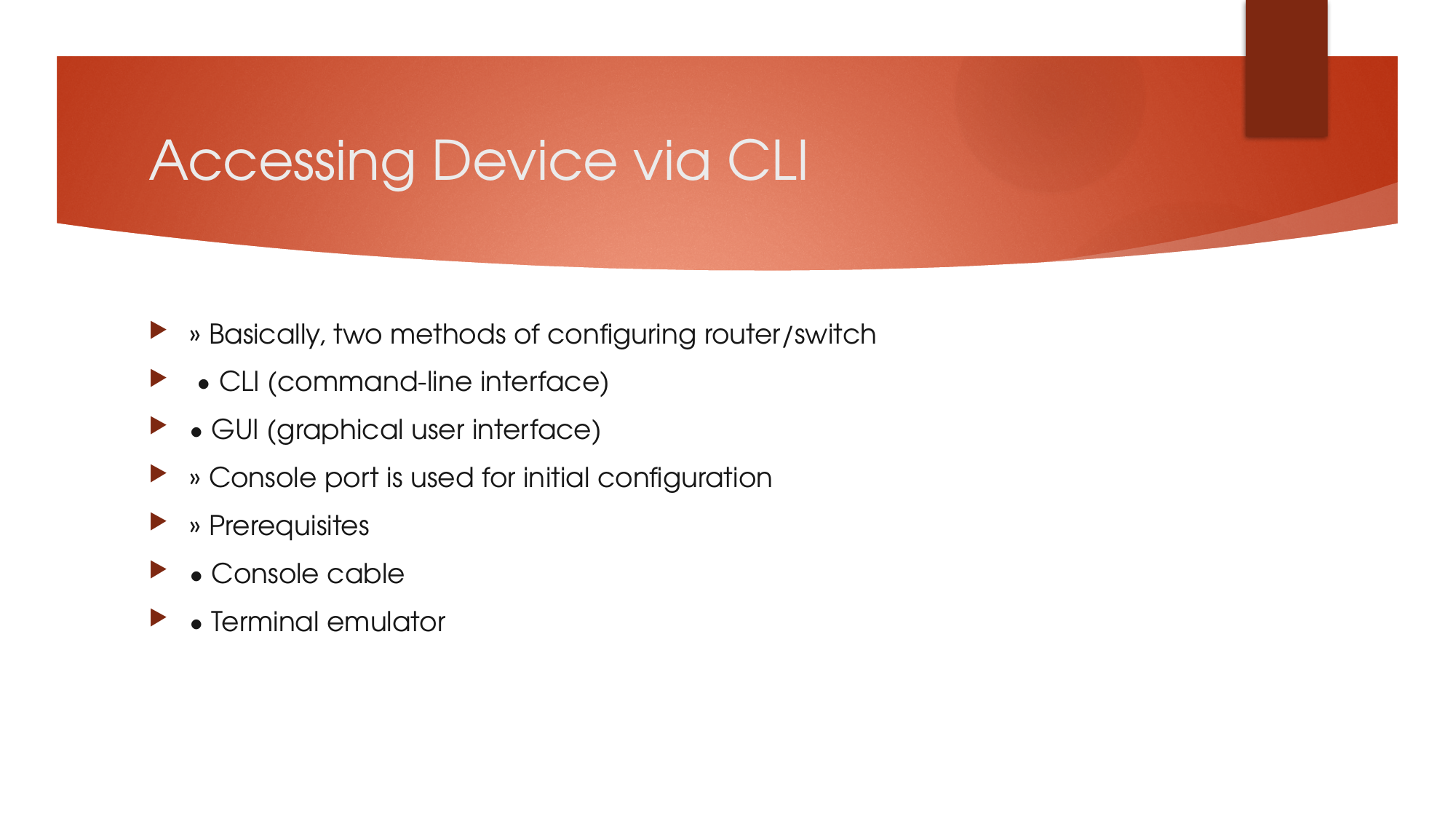

# Accessing Device via CLI
» Basically, two methods of configuring router/switch
 • CLI (command-line interface)
• GUI (graphical user interface)
» Console port is used for initial configuration
» Prerequisites
• Console cable
• Terminal emulator